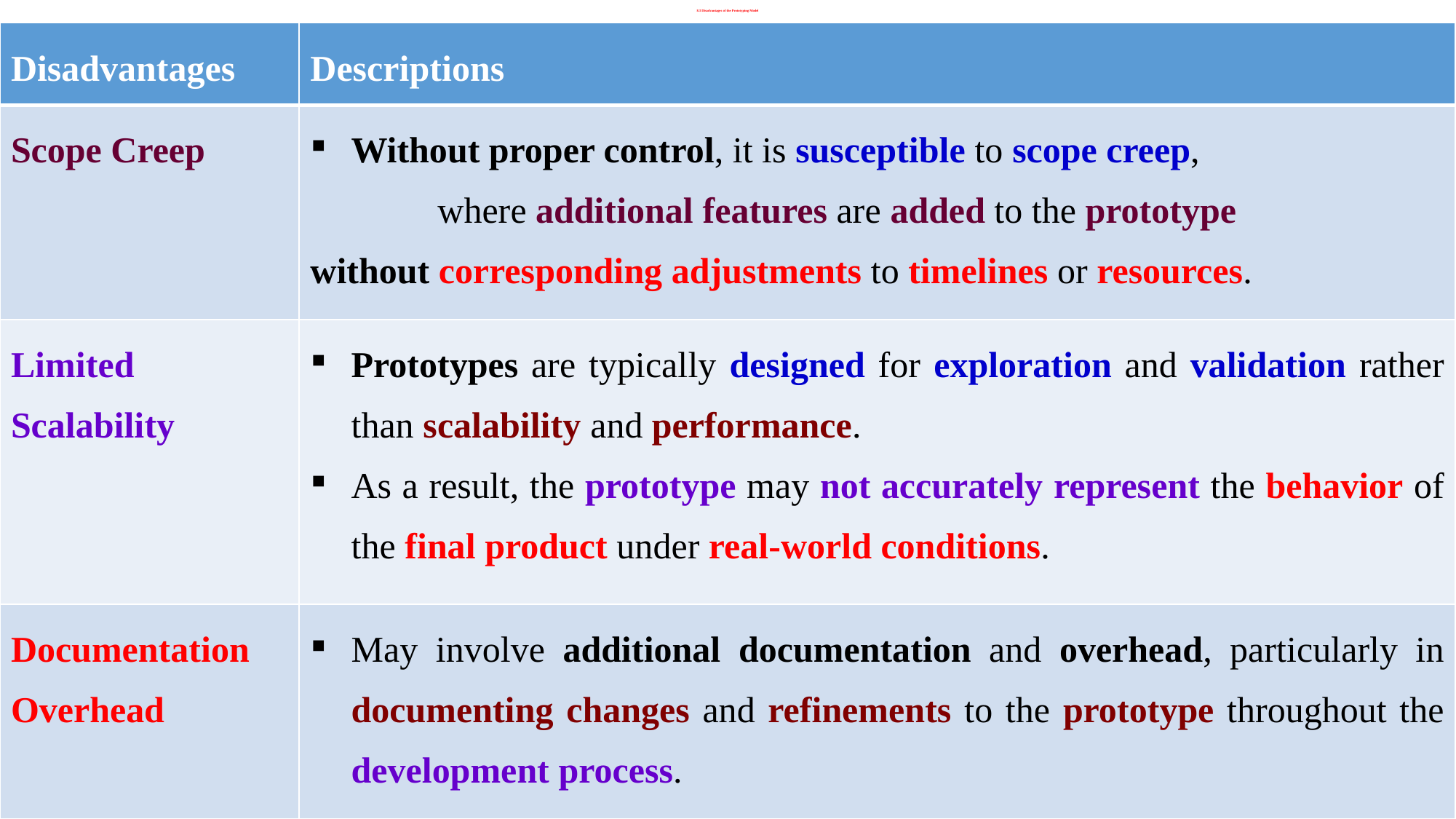

# 8.3 Disadvantages of the Prototyping Model
| Disadvantages | Descriptions |
| --- | --- |
| Scope Creep | Without proper control, it is susceptible to scope creep, where additional features are added to the prototype without corresponding adjustments to timelines or resources. |
| Limited Scalability | Prototypes are typically designed for exploration and validation rather than scalability and performance. As a result, the prototype may not accurately represent the behavior of the final product under real-world conditions. |
| Documentation Overhead | May involve additional documentation and overhead, particularly in documenting changes and refinements to the prototype throughout the development process. |